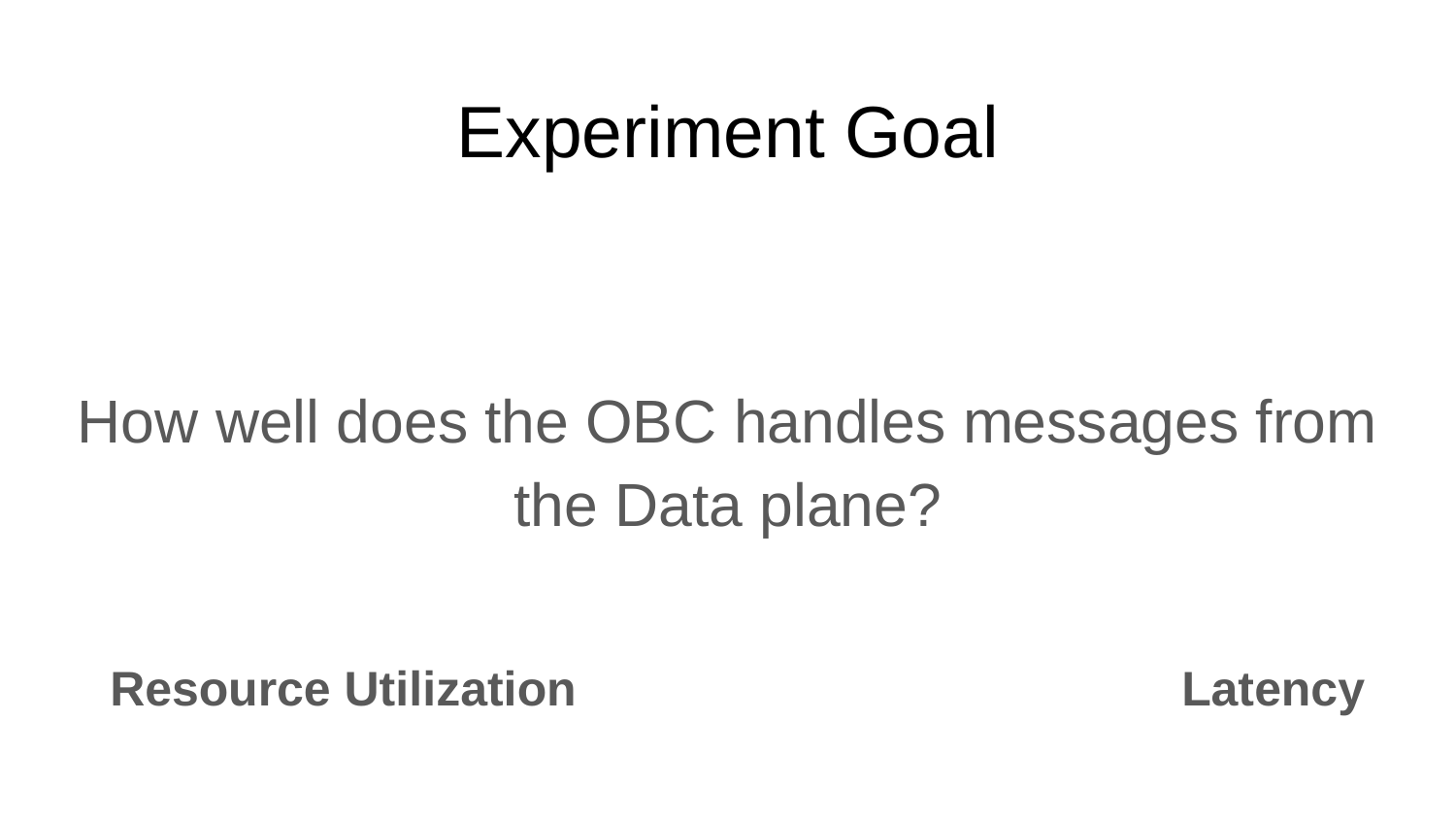

# Experiment Goal
How well does the OBC handles messages from the Data plane?
Resource Utilization
Latency